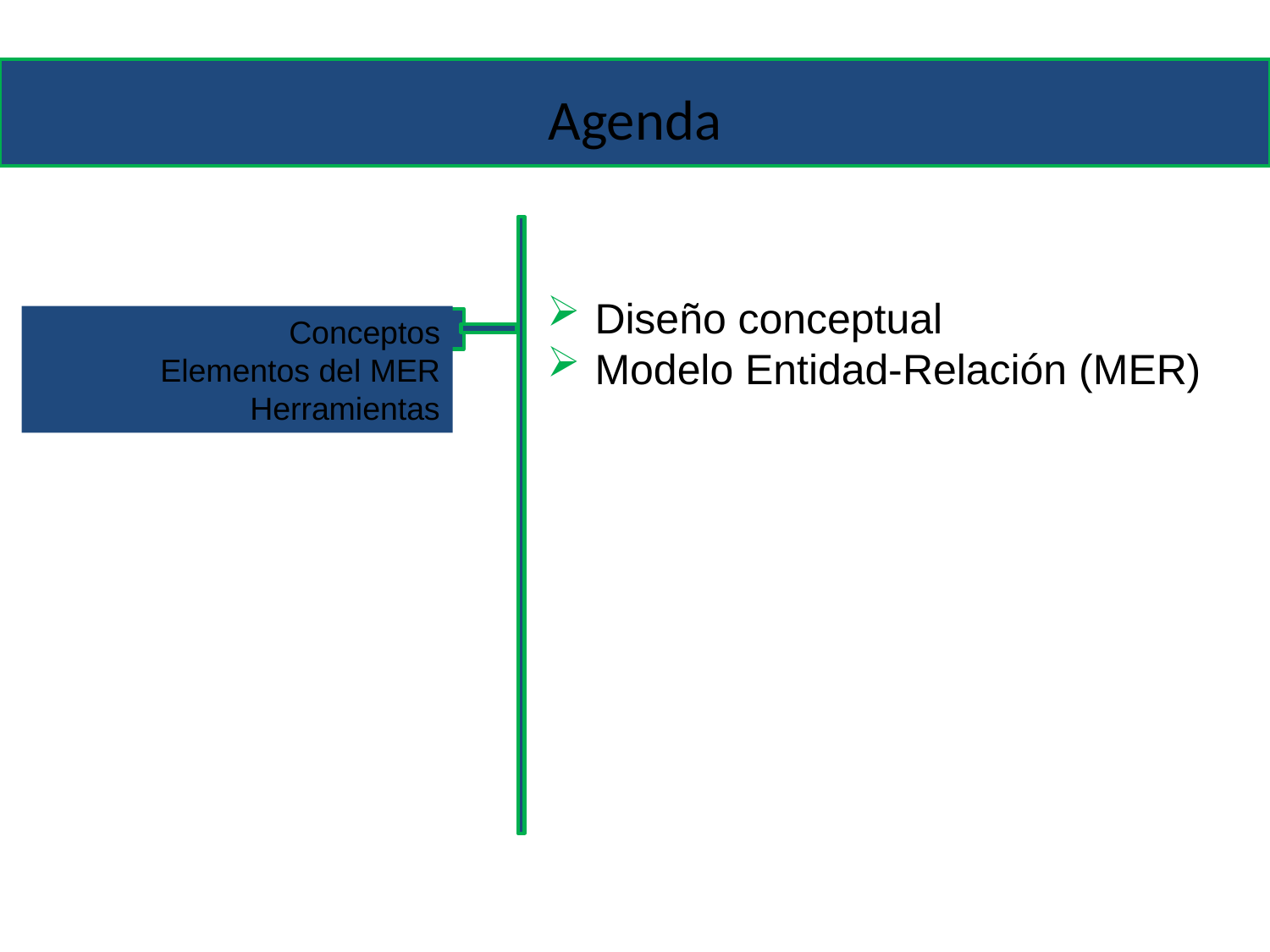

# Agenda

Diseño conceptual
Modelo Entidad-Relación (MER)
Conceptos
Elementos del MER
Herramientas